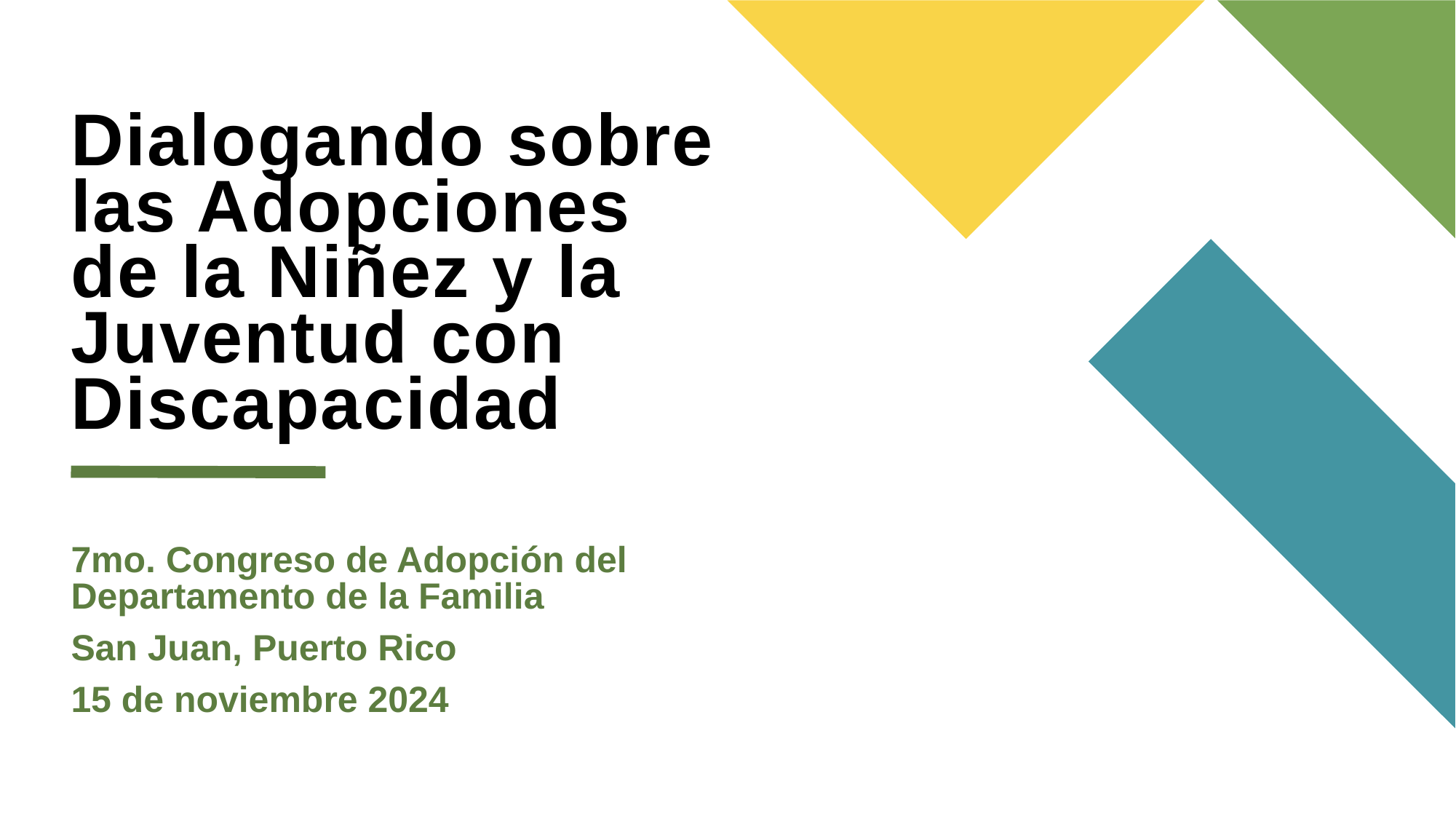

# Dialogando sobre las Adopciones de la Niñez y la Juventud con Discapacidad
7mo. Congreso de Adopción del Departamento de la Familia
San Juan, Puerto Rico
15 de noviembre 2024